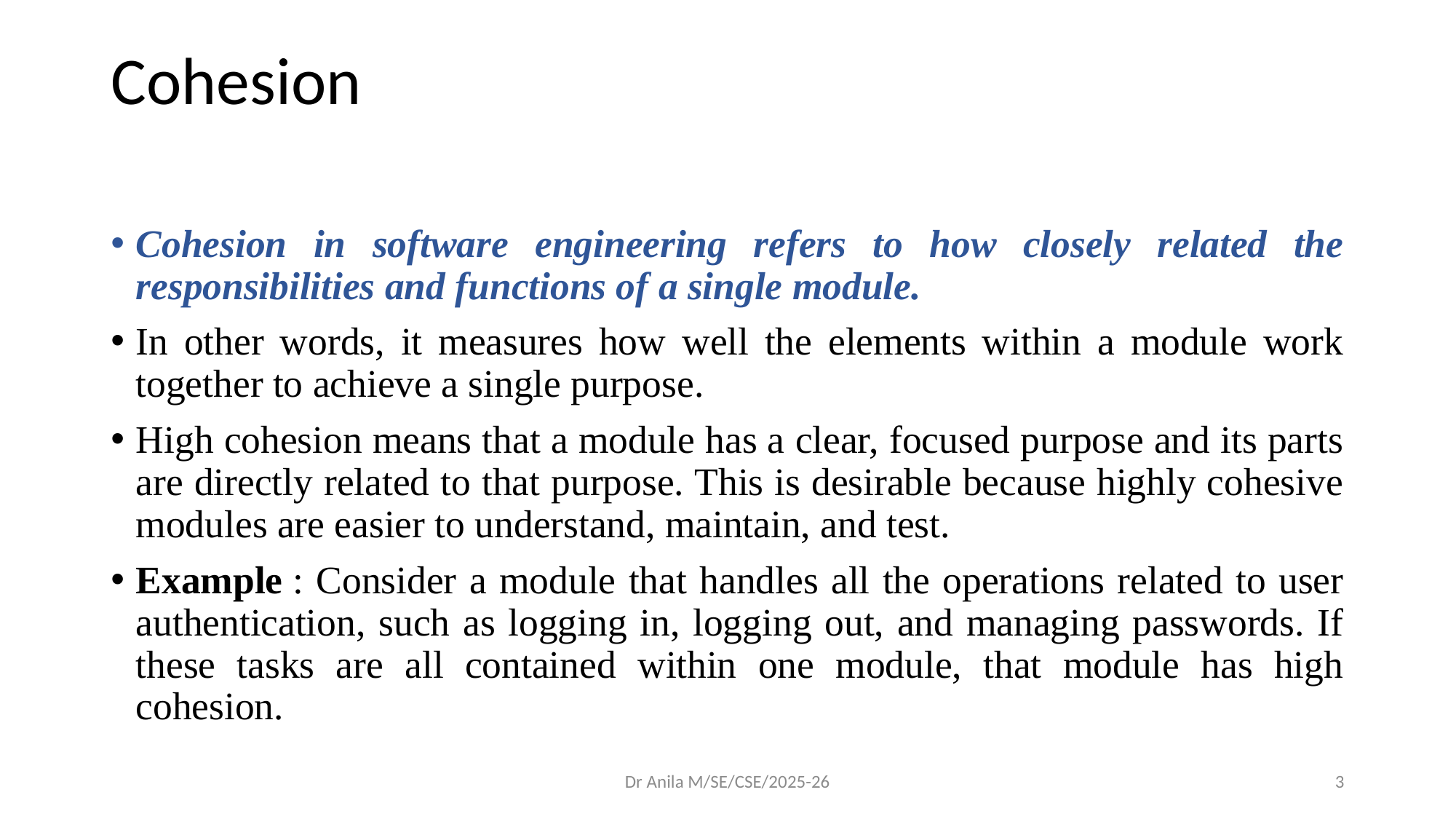

# Cohesion
Cohesion in software engineering refers to how closely related the responsibilities and functions of a single module.
In other words, it measures how well the elements within a module work together to achieve a single purpose.
High cohesion means that a module has a clear, focused purpose and its parts are directly related to that purpose. This is desirable because highly cohesive modules are easier to understand, maintain, and test.
Example : Consider a module that handles all the operations related to user authentication, such as logging in, logging out, and managing passwords. If these tasks are all contained within one module, that module has high cohesion.

Dr Anila M/SE/CSE/2025-26
3